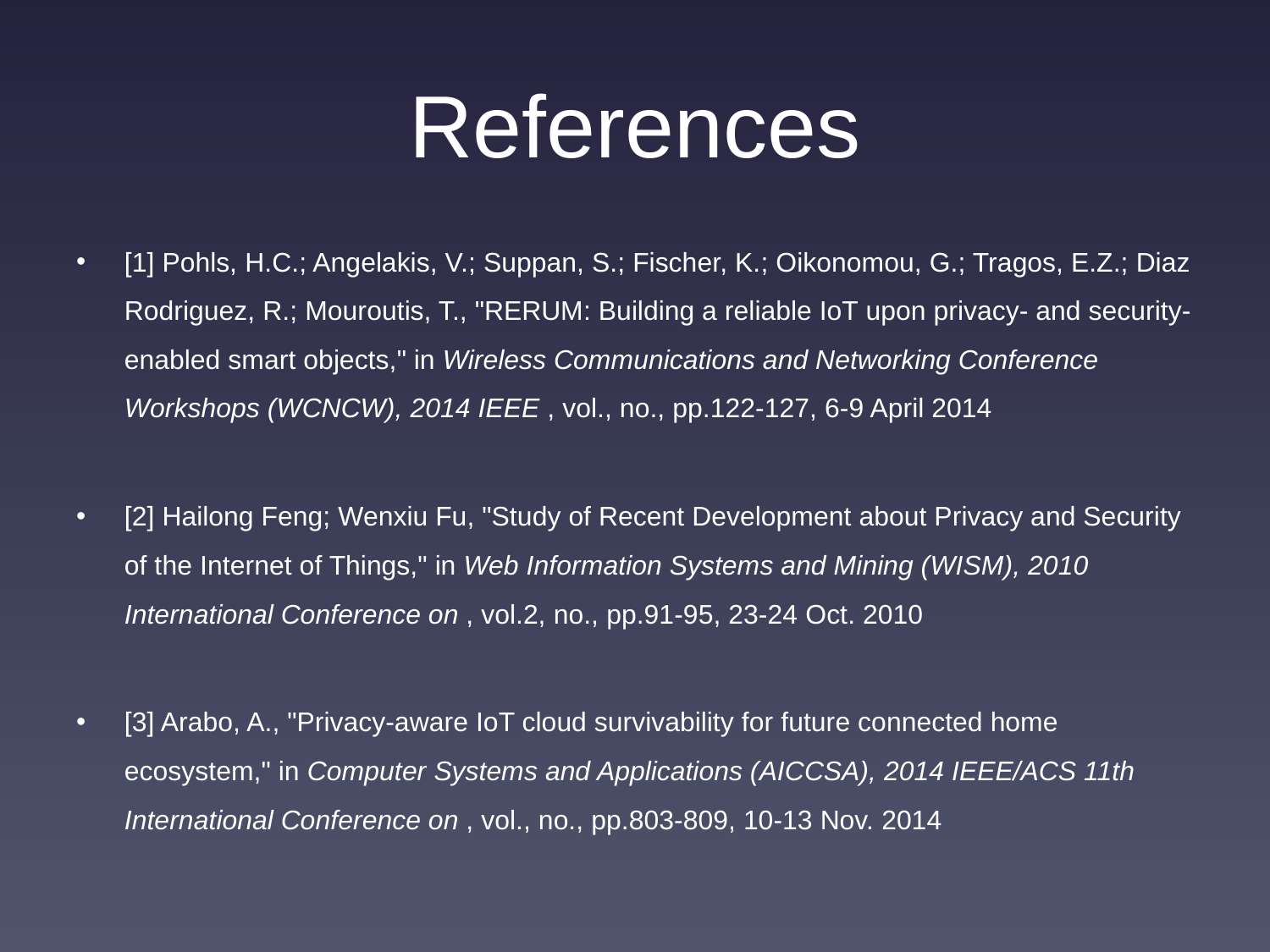

# References
[1] Pohls, H.C.; Angelakis, V.; Suppan, S.; Fischer, K.; Oikonomou, G.; Tragos, E.Z.; Diaz Rodriguez, R.; Mouroutis, T., "RERUM: Building a reliable IoT upon privacy- and security- enabled smart objects," in Wireless Communications and Networking Conference Workshops (WCNCW), 2014 IEEE , vol., no., pp.122-127, 6-9 April 2014

[2] Hailong Feng; Wenxiu Fu, "Study of Recent Development about Privacy and Security of the Internet of Things," in Web Information Systems and Mining (WISM), 2010 International Conference on , vol.2, no., pp.91-95, 23-24 Oct. 2010

[3] Arabo, A., "Privacy-aware IoT cloud survivability for future connected home ecosystem," in Computer Systems and Applications (AICCSA), 2014 IEEE/ACS 11th International Conference on , vol., no., pp.803-809, 10-13 Nov. 2014